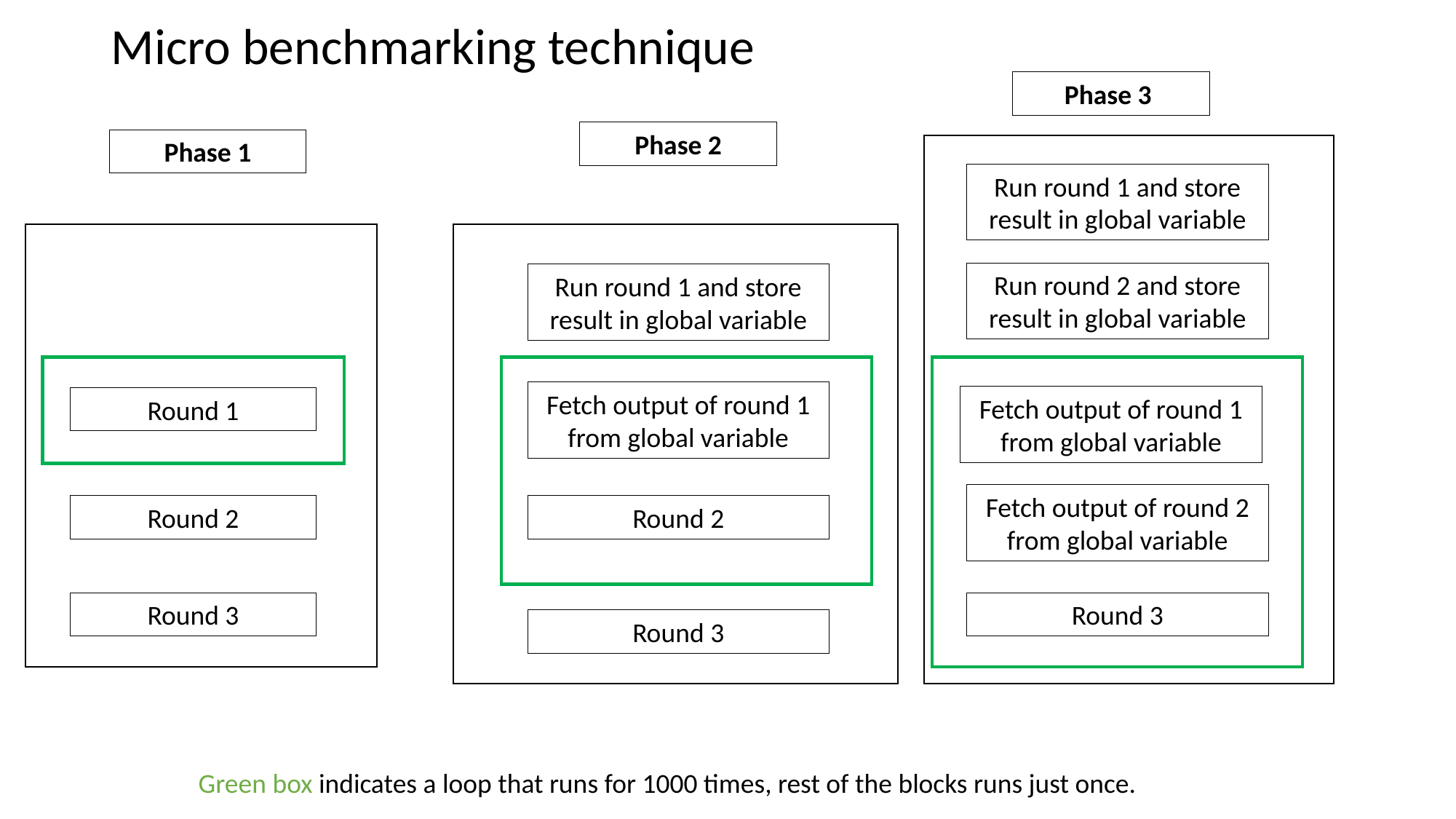

# Micro benchmarking technique
Phase 3
Phase 2
Phase 1

Run round 1 and store result in global variable

Run round 2 and store result in global variable
Run round 1 and store result in global variable

Fetch output of round 1 from global variable
Fetch output of round 1 from global variable
Round 1
Fetch output of round 2 from global variable
Round 2
Round 2
Round 3
Round 3
Round 3
Green box indicates a loop that runs for 1000 times, rest of the blocks runs just once.